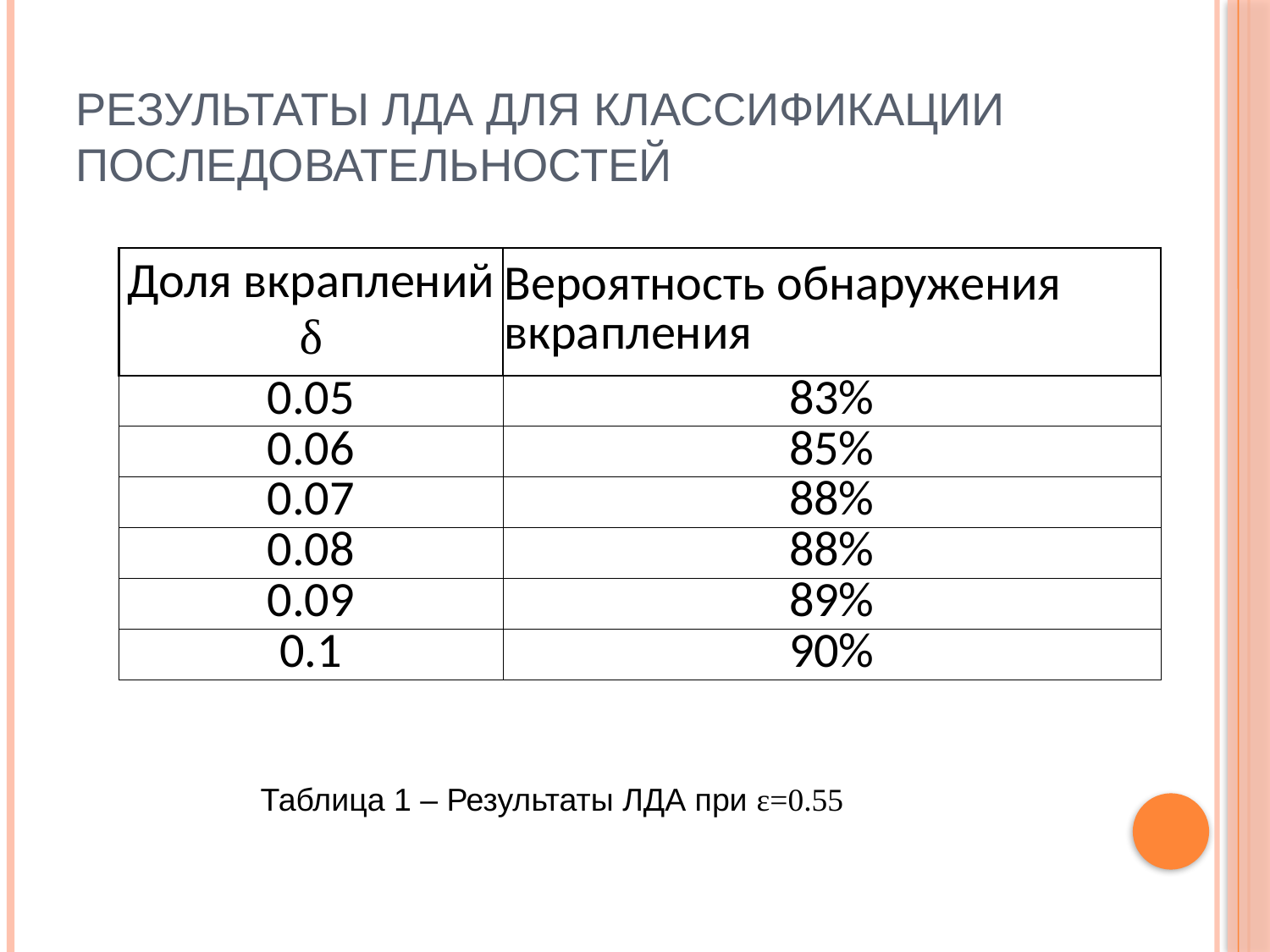

# Результаты ЛДА для классификации последовательностей
| Доля вкраплений δ | Вероятность обнаружения вкрапления |
| --- | --- |
| 0.05 | 83% |
| 0.06 | 85% |
| 0.07 | 88% |
| 0.08 | 88% |
| 0.09 | 89% |
| 0.1 | 90% |
Таблица 1 – Результаты ЛДА при ε=0.55